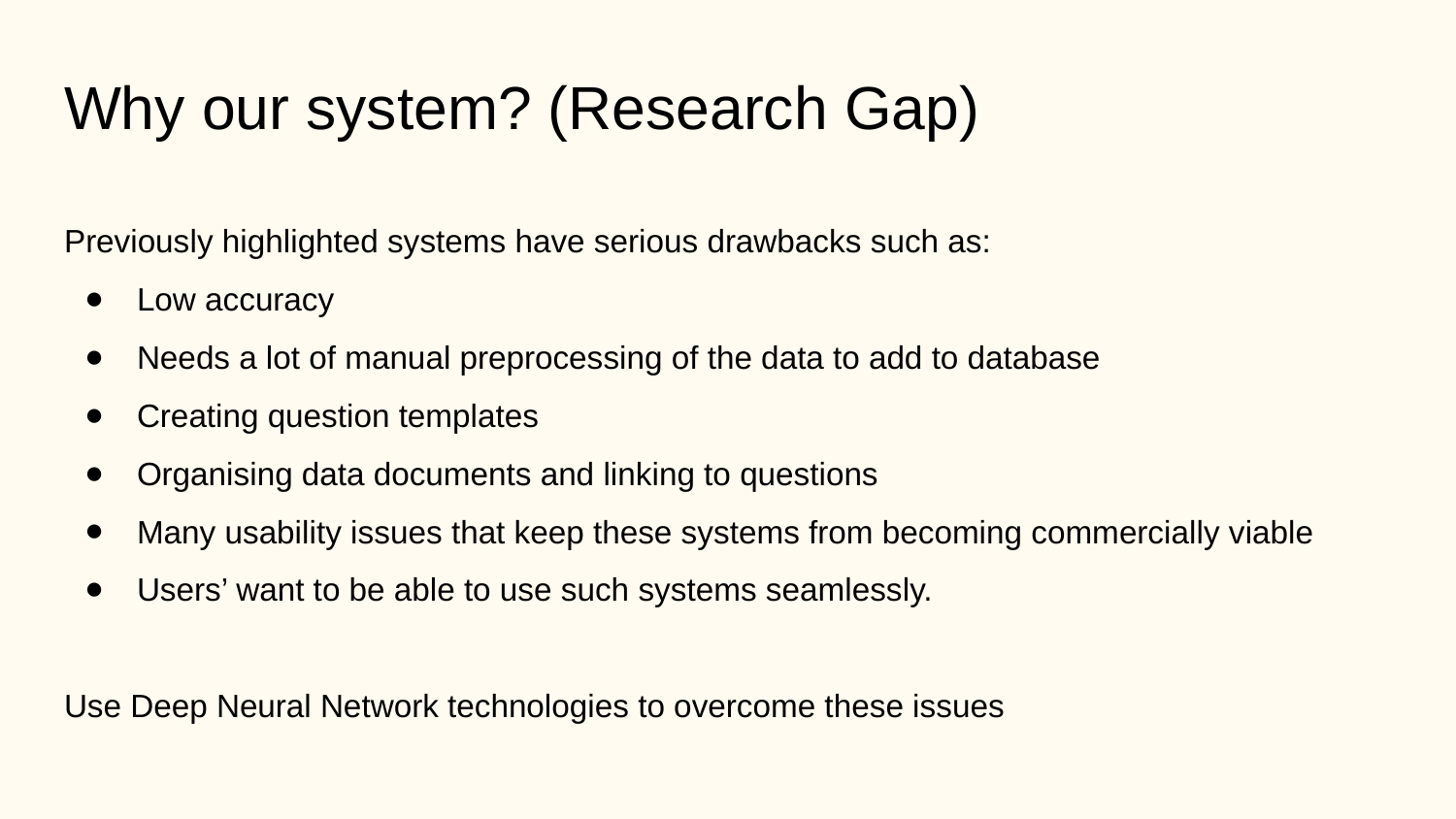

# Why our system? (Research Gap)
Previously highlighted systems have serious drawbacks such as:
Low accuracy
Needs a lot of manual preprocessing of the data to add to database
Creating question templates
Organising data documents and linking to questions
Many usability issues that keep these systems from becoming commercially viable
Users’ want to be able to use such systems seamlessly.

Use Deep Neural Network technologies to overcome these issues